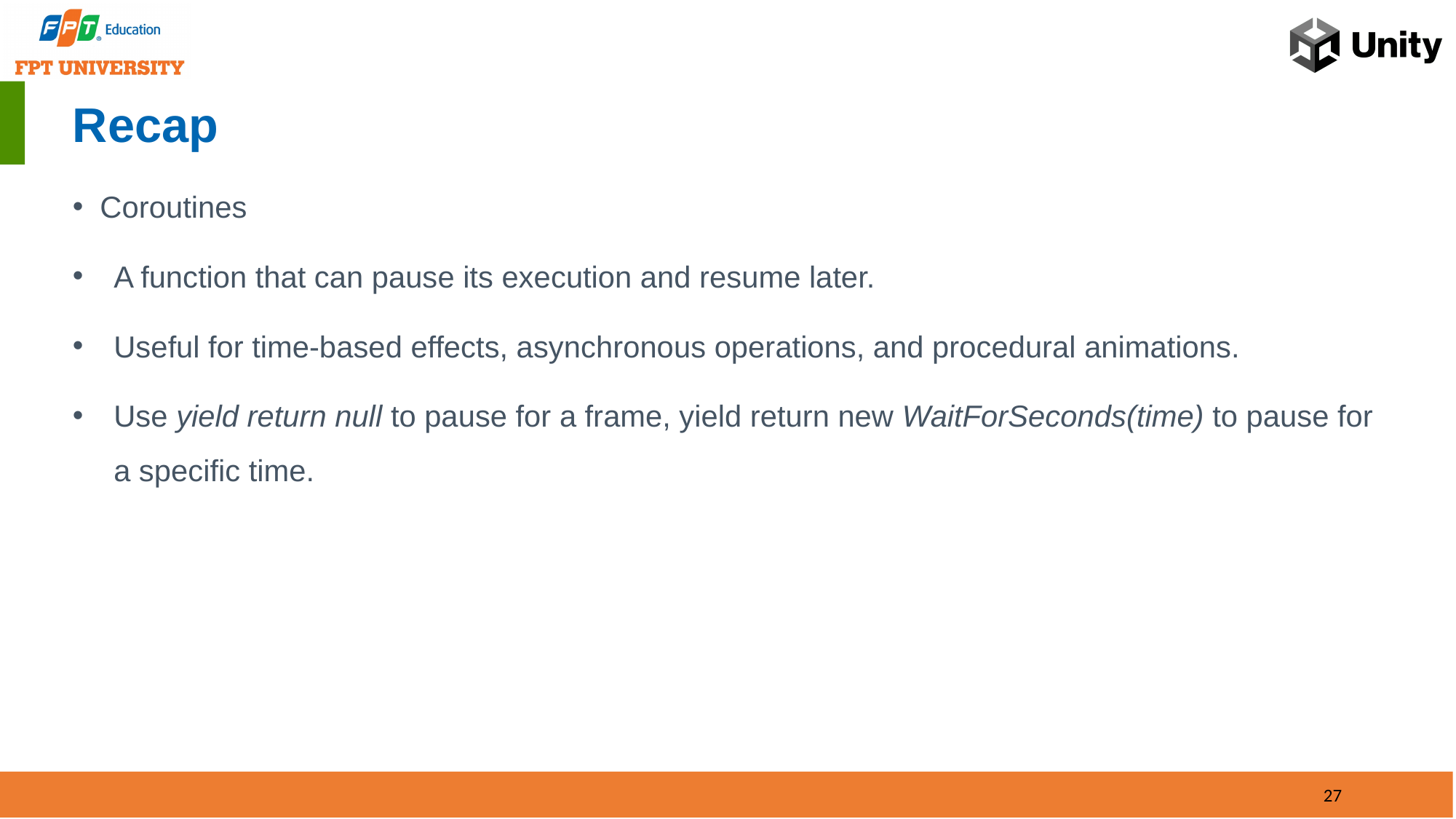

# Recap
Coroutines
A function that can pause its execution and resume later.
Useful for time-based effects, asynchronous operations, and procedural animations.
Use yield return null to pause for a frame, yield return new WaitForSeconds(time) to pause for a specific time.
27